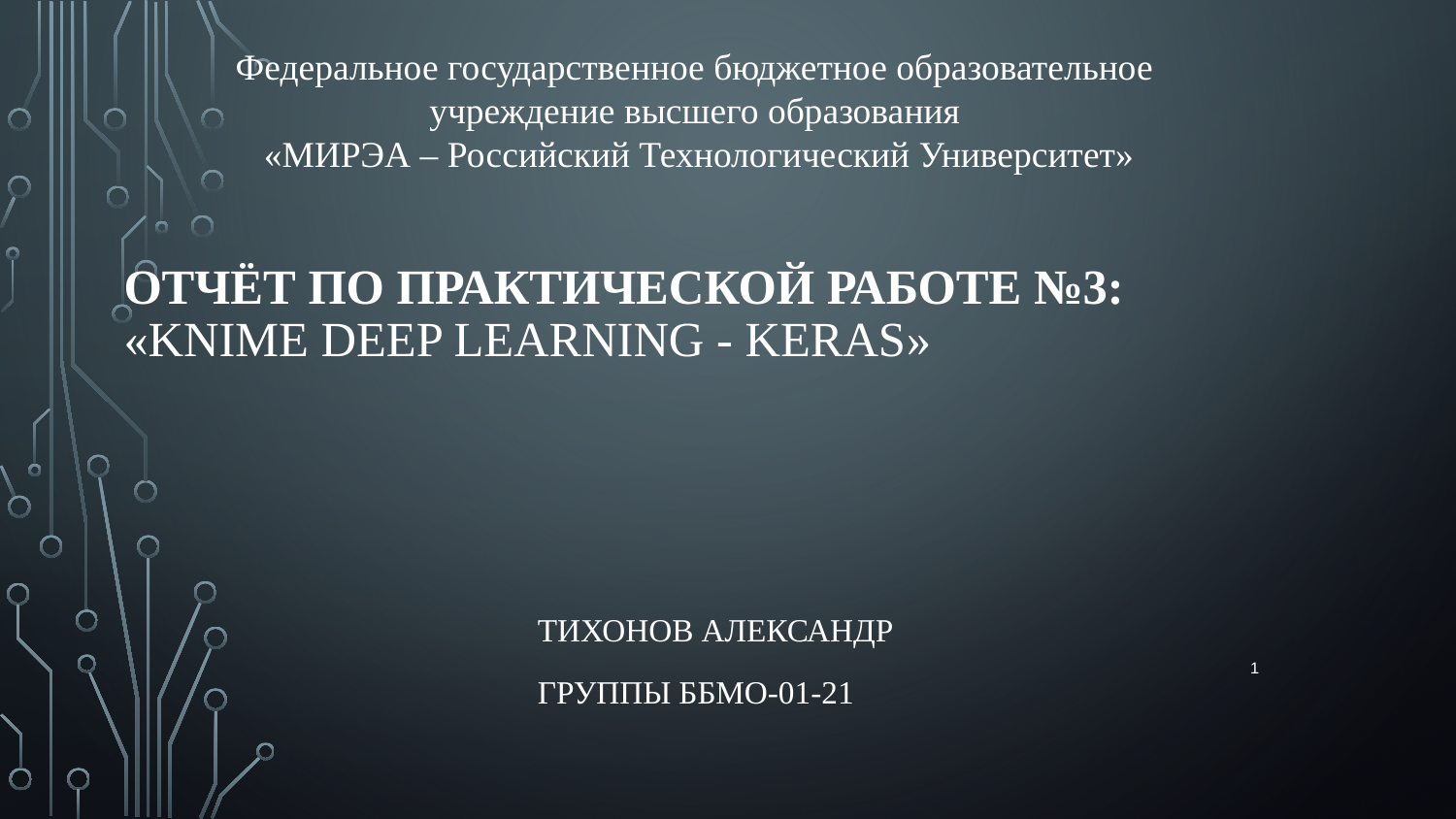

Федеральное государственное бюджетное образовательное
учреждение высшего образования
«МИРЭА – Российский Технологический Университет»
# Отчёт по практической работе №3: «KNIME Deep Learning - Keras»
Тихонов Александр
группы ББМО-01-21
1